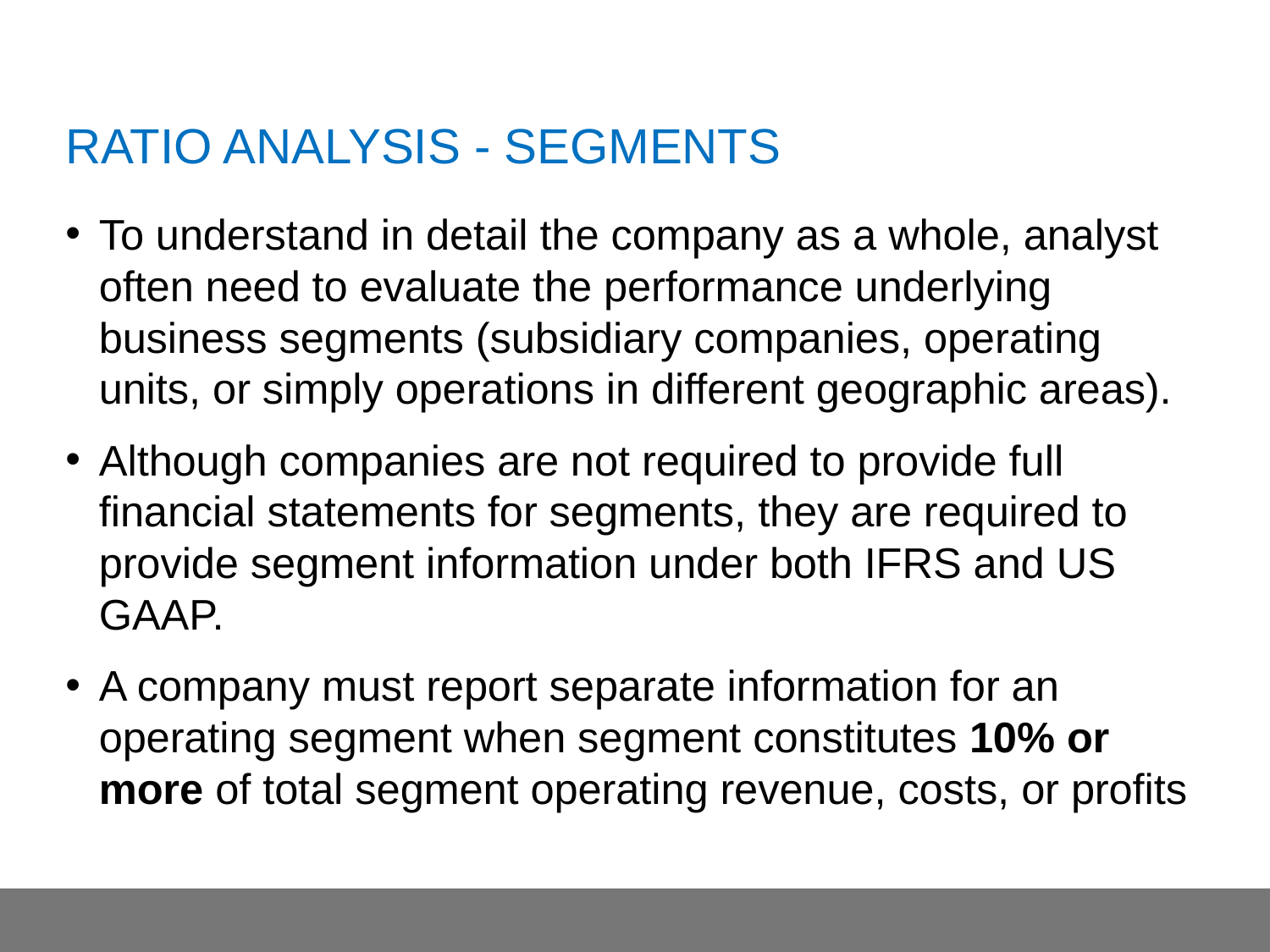

# Ratio Analysis - Segments
To understand in detail the company as a whole, analyst often need to evaluate the performance underlying business segments (subsidiary companies, operating units, or simply operations in different geographic areas).
Although companies are not required to provide full financial statements for segments, they are required to provide segment information under both IFRS and US GAAP.
A company must report separate information for an operating segment when segment constitutes 10% or more of total segment operating revenue, costs, or profits